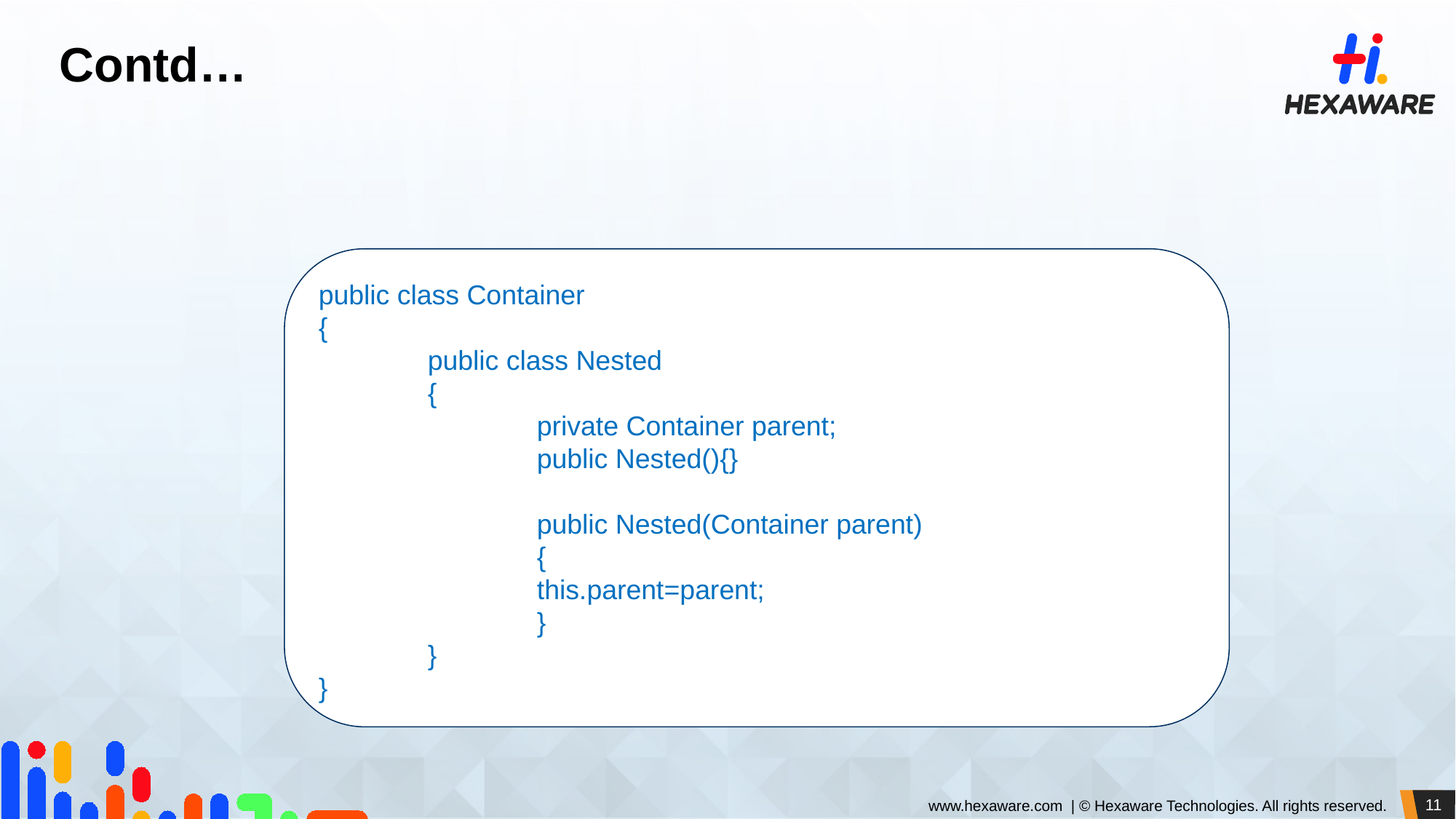

# Contd…
public class Container
{
	public class Nested
	{
		private Container parent;
		public Nested(){}

		public Nested(Container parent)
		{
		this.parent=parent;
		}
	}
}